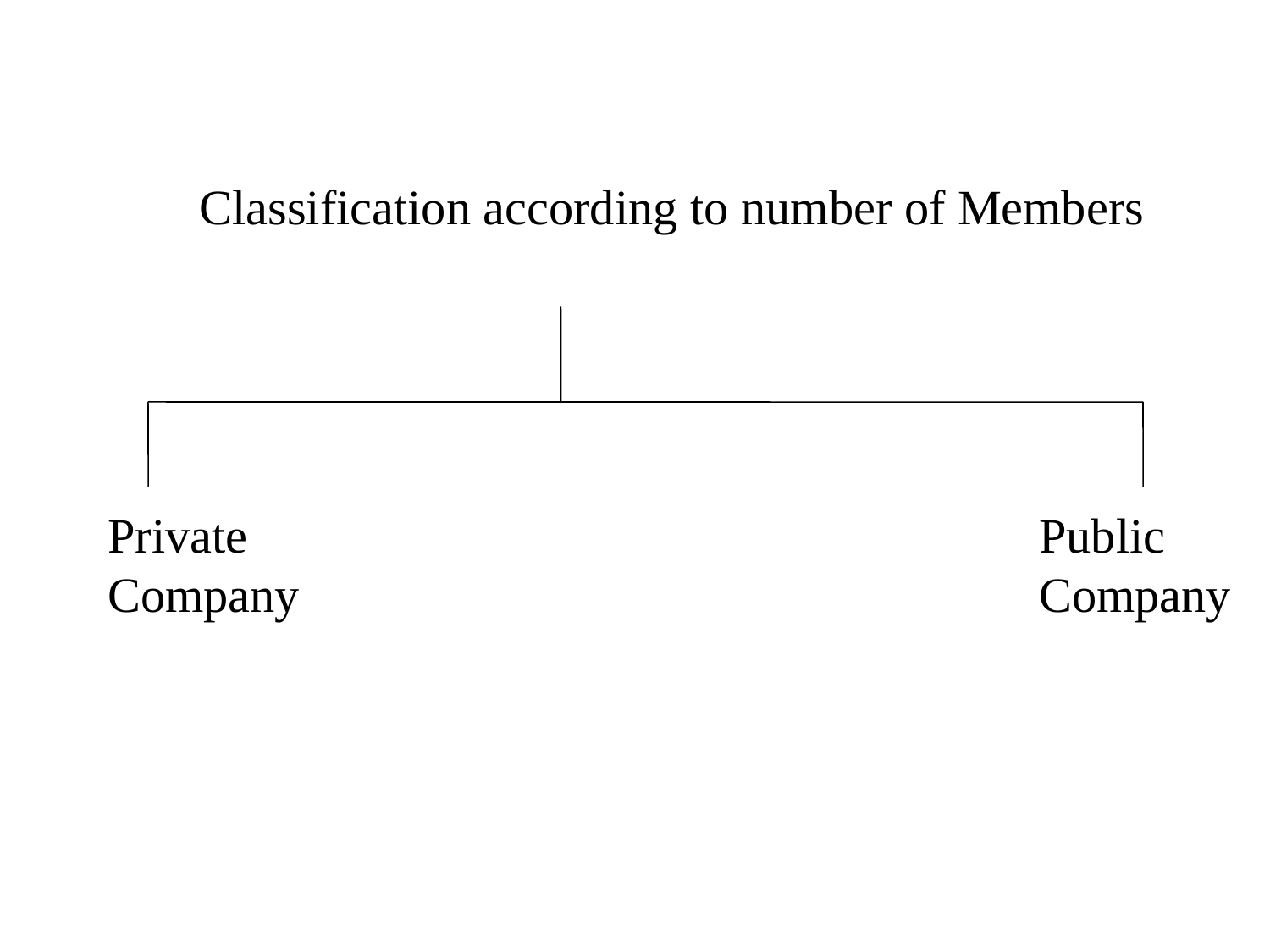

Classification according to number of Members

Private Company
Public Company